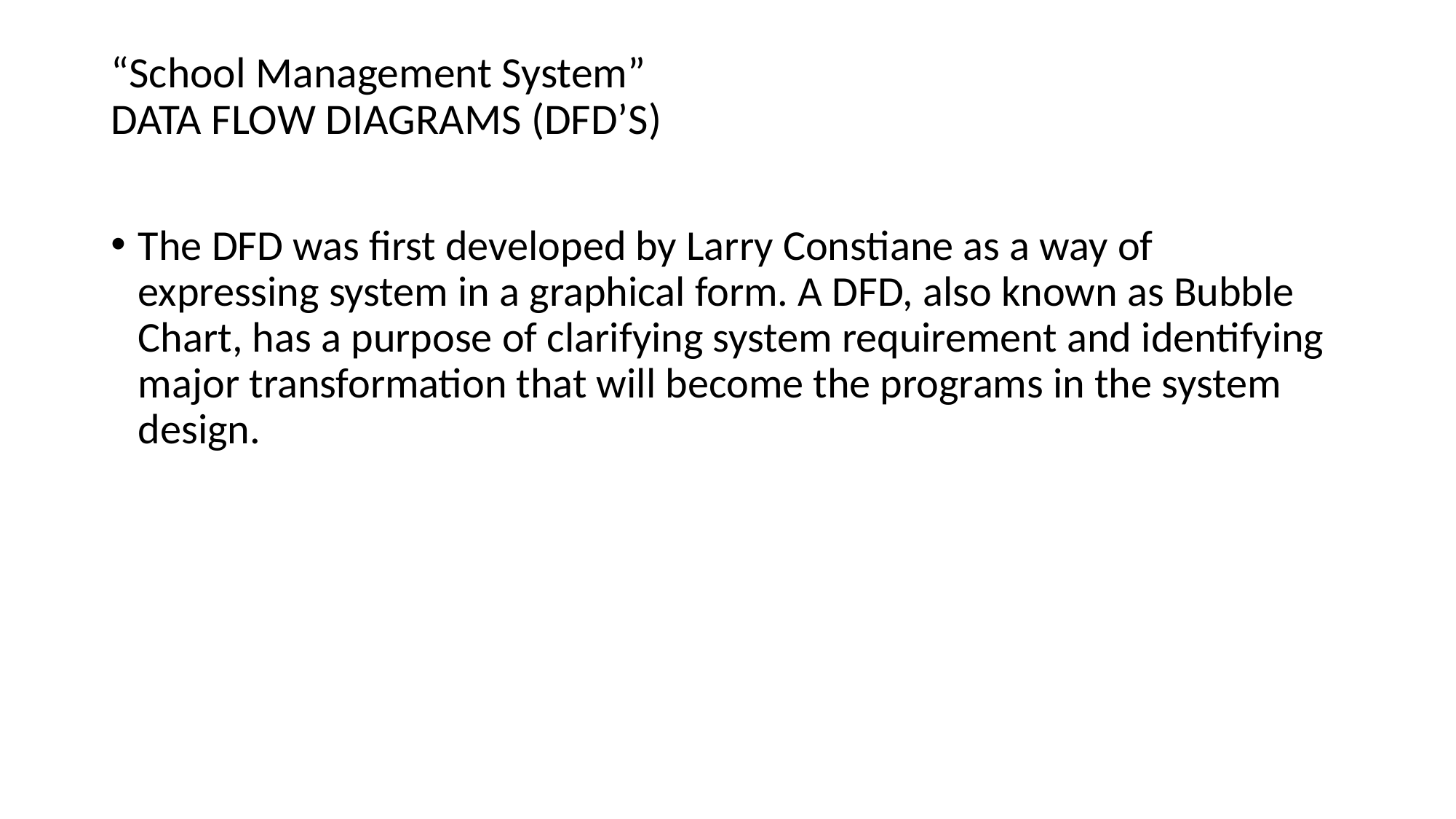

# “School Management System” DATA FLOW DIAGRAMS (DFD’S)
The DFD was first developed by Larry Constiane as a way of expressing system in a graphical form. A DFD, also known as Bubble Chart, has a purpose of clarifying system requirement and identifying major transformation that will become the programs in the system design.